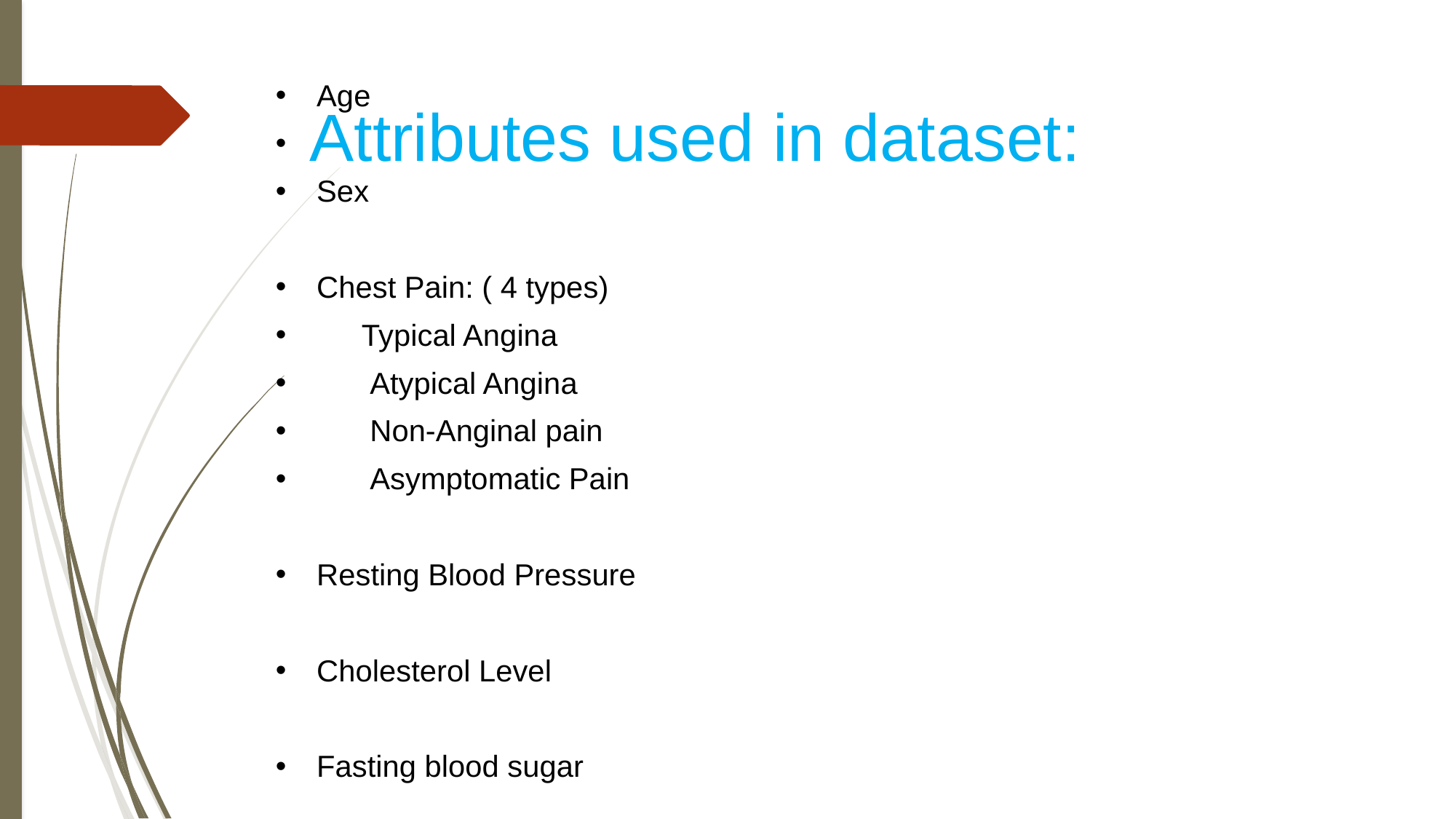

# Attributes used in dataset:
Age

Sex

Chest Pain: ( 4 types)
       Typical Angina
        Atypical Angina
        Non-Anginal pain
        Asymptomatic Pain

Resting Blood Pressure

Cholesterol Level

Fasting blood sugar

restecg